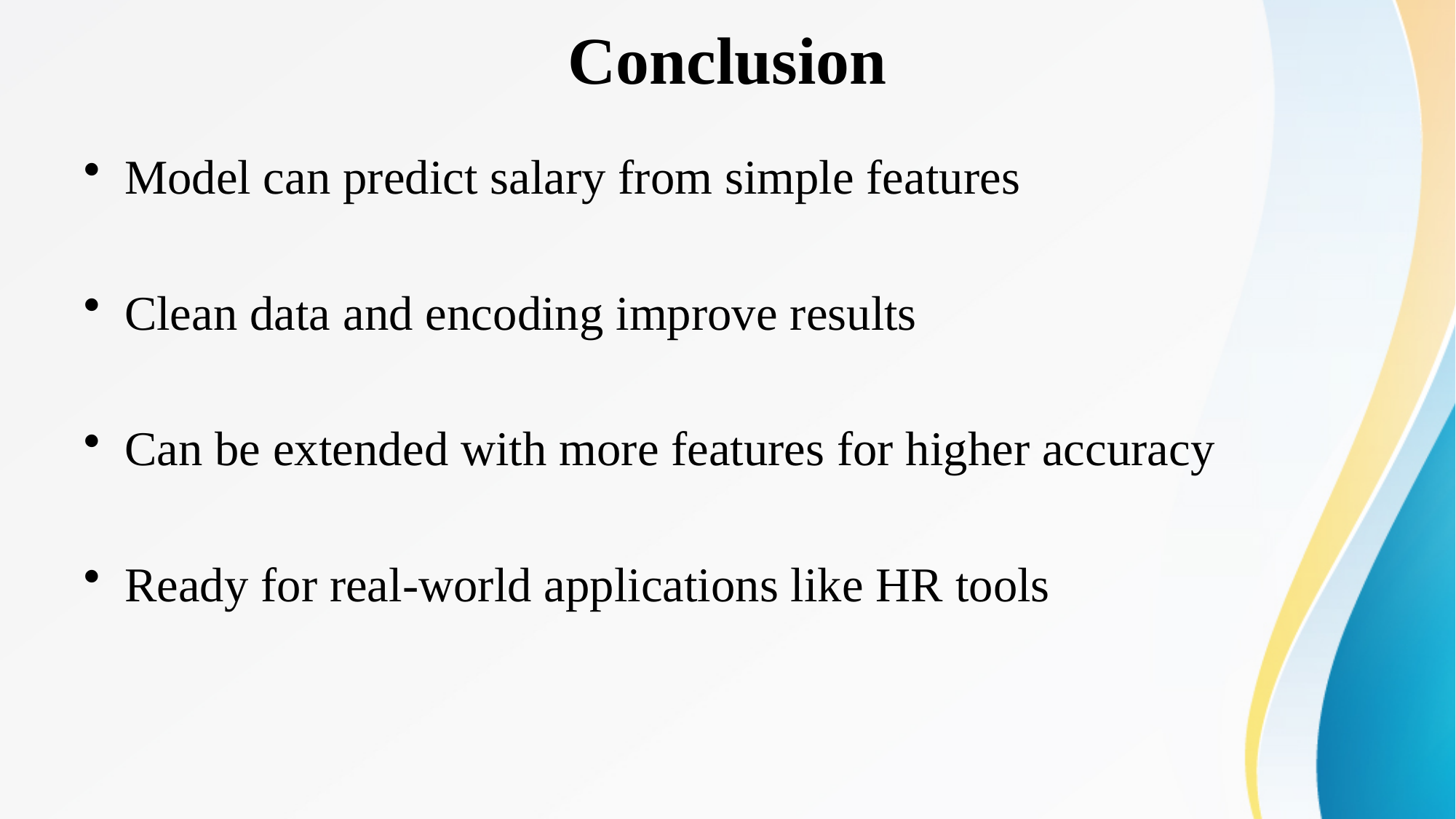

# Conclusion
Model can predict salary from simple features

Clean data and encoding improve results

Can be extended with more features for higher accuracy

Ready for real-world applications like HR tools